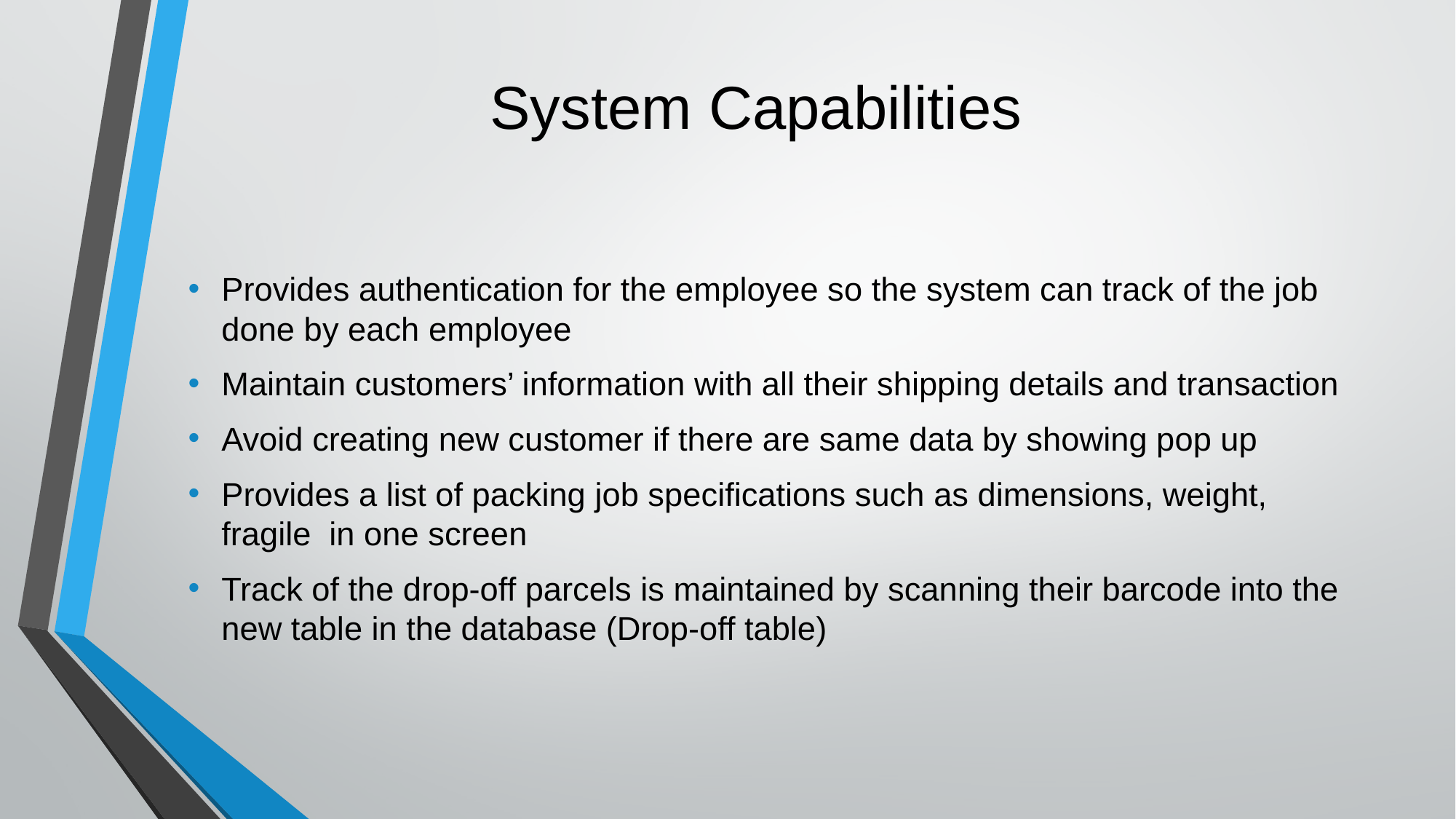

# System Capabilities
Provides authentication for the employee so the system can track of the job done by each employee
Maintain customers’ information with all their shipping details and transaction
Avoid creating new customer if there are same data by showing pop up
Provides a list of packing job specifications such as dimensions, weight, fragile  in one screen
Track of the drop-off parcels is maintained by scanning their barcode into the new table in the database (Drop-off table)